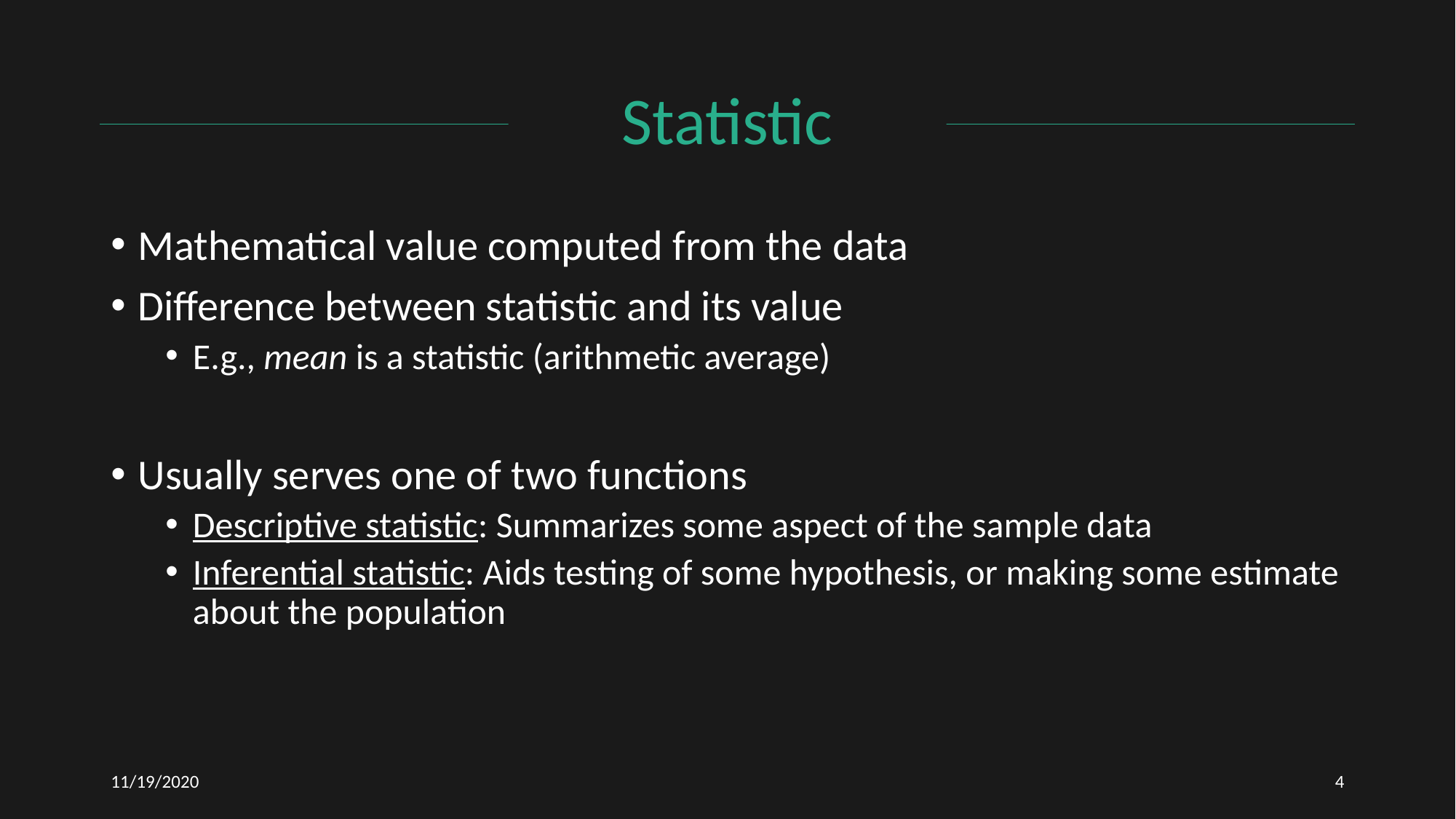

# Statistic
Mathematical value computed from the data
Difference between statistic and its value
E.g., mean is a statistic (arithmetic average)

Usually serves one of two functions
Descriptive statistic: Summarizes some aspect of the sample data
Inferential statistic: Aids testing of some hypothesis, or making some estimate about the population
11/19/2020
4